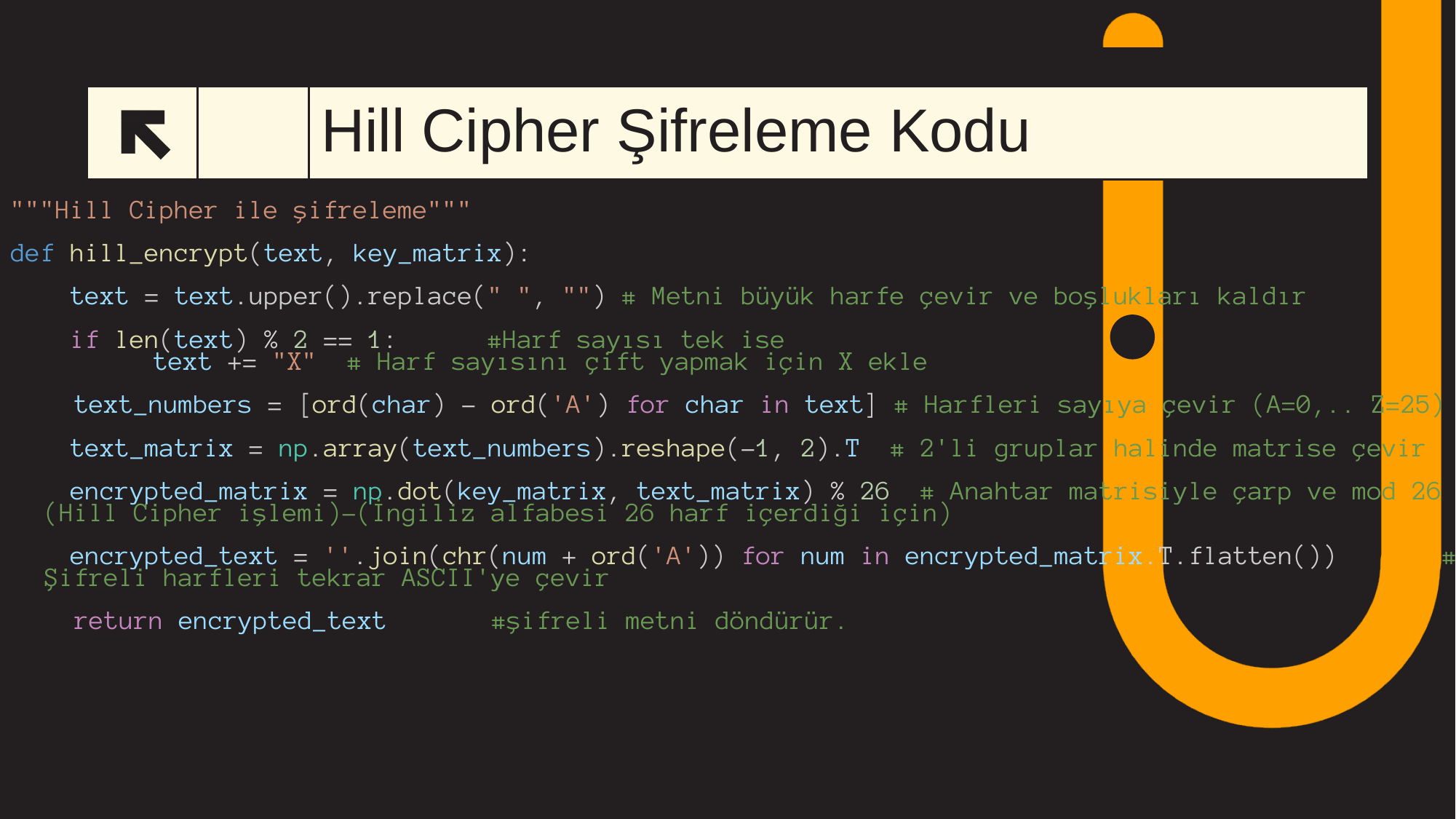

# Hill Cipher Şifreleme Kodu

15
"""Hill Cipher ile şifreleme"""

def hill_encrypt(text, key_matrix):

    text = text.upper().replace(" ", "") # Metni büyük harfe çevir ve boşlukları kaldır

    if len(text) % 2 == 1:      #Harf sayısı tek ise
		text += "X"  # Harf sayısını çift yapmak için X ekle
	  text_numbers = [ord(char) - ord('A') for char in text] # Harfleri sayıya çevir (A=0,.. Z=25)

    text_matrix = np.array(text_numbers).reshape(-1, 2).T  # 2'li gruplar halinde matrise çevir

    encrypted_matrix = np.dot(key_matrix, text_matrix) % 26  # Anahtar matrisiyle çarp ve mod 26 al (Hill Cipher işlemi)-(İngiliz alfabesi 26 harf içerdiği için)

    encrypted_text = ''.join(chr(num + ord('A')) for num in encrypted_matrix.T.flatten())       # Şifreli harfleri tekrar ASCII'ye çevir
  return encrypted_text       #şifreli metni döndürür.